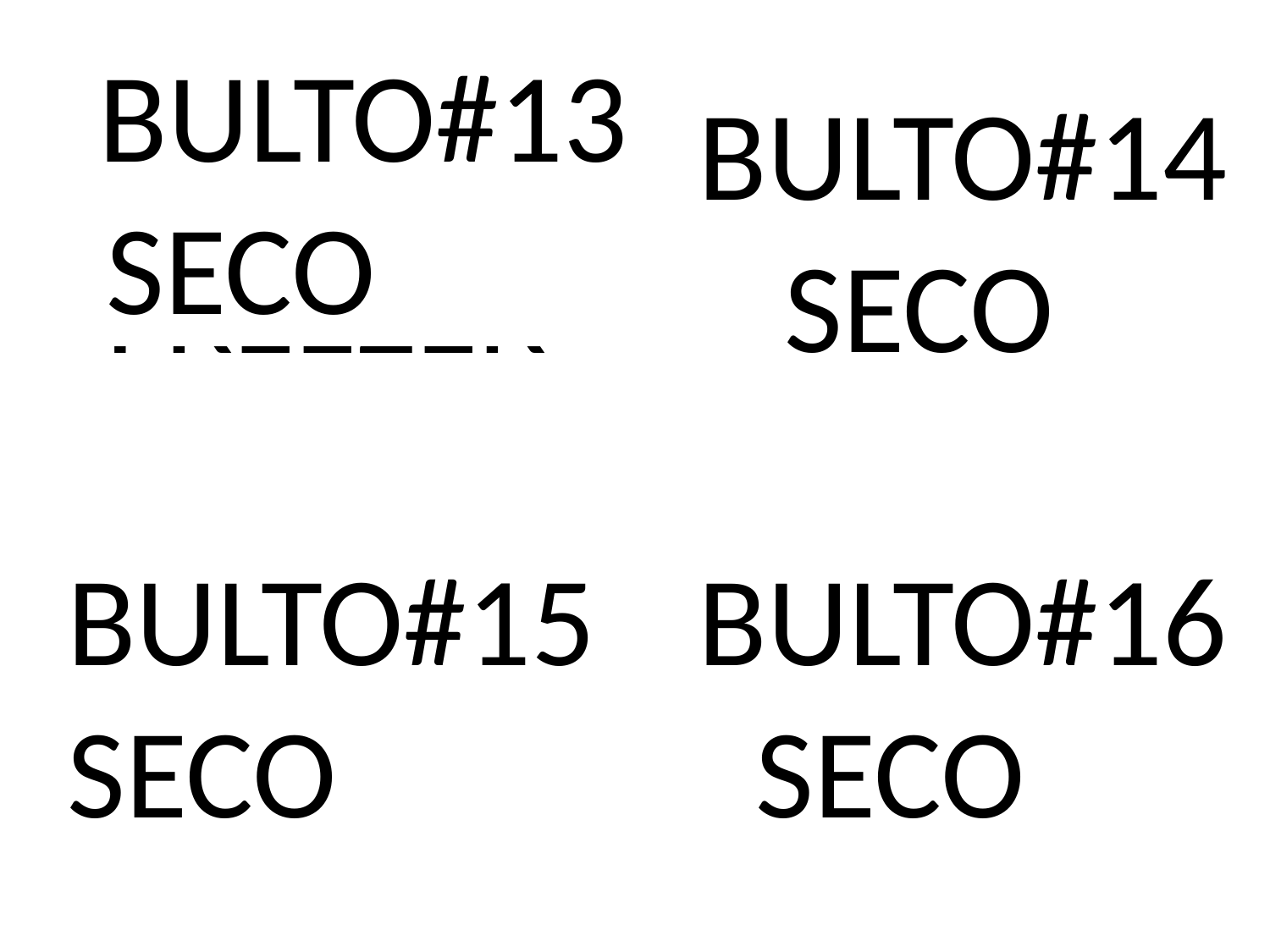

BULTO#13
   SECO

           BULTO#14
   SECO

           BULTO#9
   FREEZER

           BULTO#16
  SECO

           BULTO#15
SECO

           BULTO#3
   FREEZER

           BULTO#4
   FREEZER